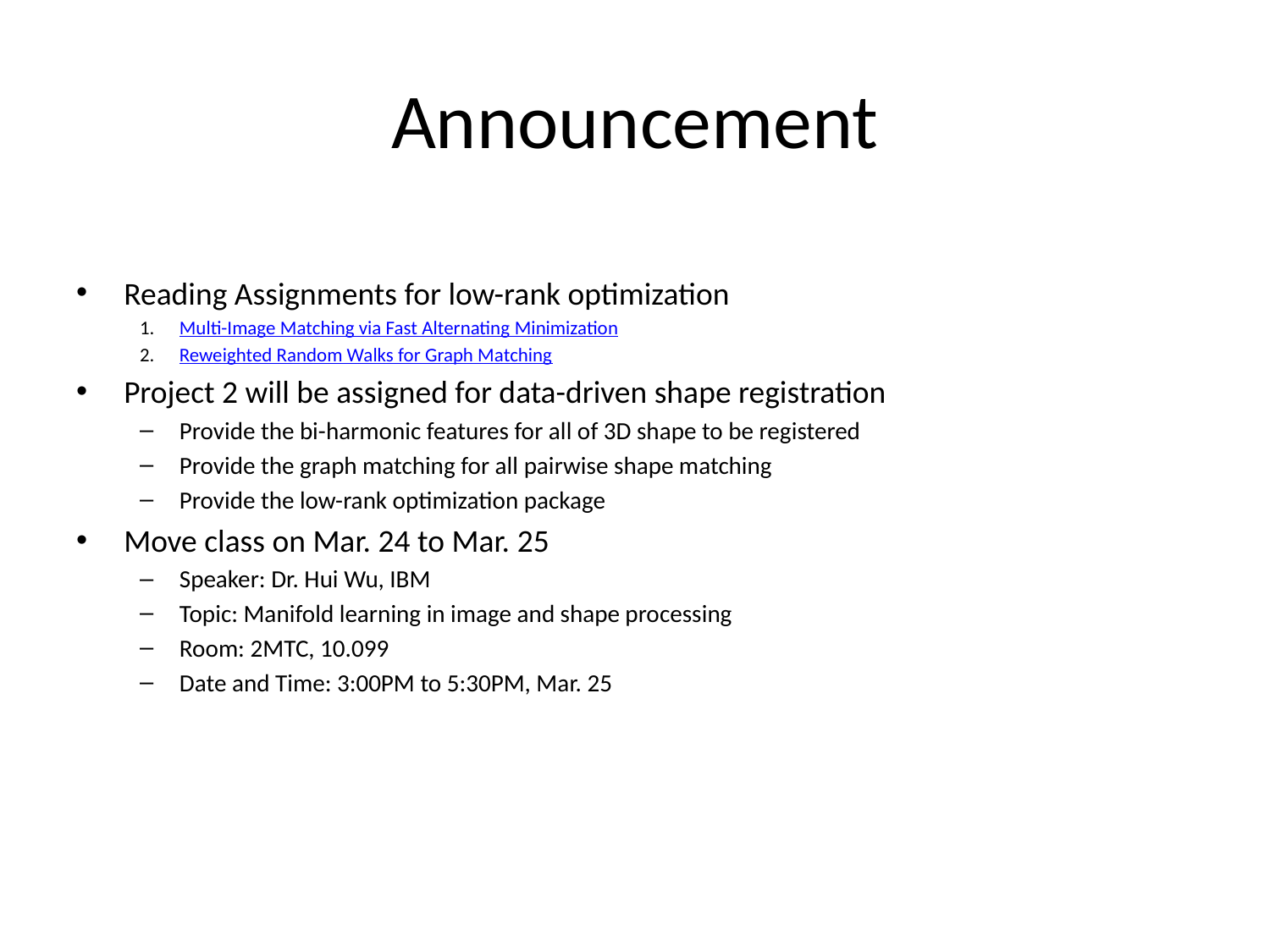

# Announcement

Reading Assignments for low-rank optimization
Multi-Image Matching via Fast Alternating Minimization
Reweighted Random Walks for Graph Matching
Project 2 will be assigned for data-driven shape registration
Provide the bi-harmonic features for all of 3D shape to be registered
Provide the graph matching for all pairwise shape matching
Provide the low-rank optimization package
Move class on Mar. 24 to Mar. 25
Speaker: Dr. Hui Wu, IBM
Topic: Manifold learning in image and shape processing
Room: 2MTC, 10.099
Date and Time: 3:00PM to 5:30PM, Mar. 25